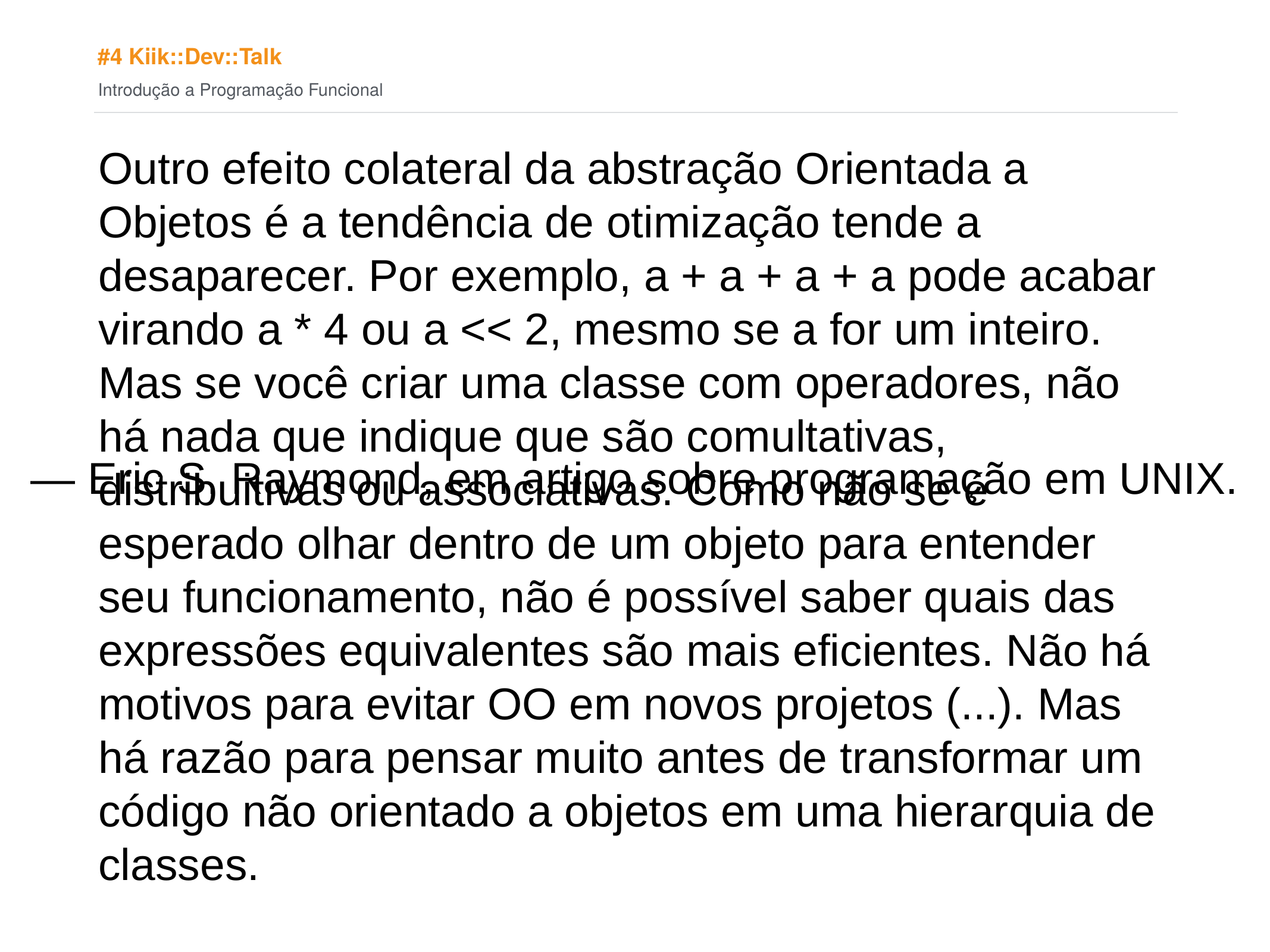

Outro efeito colateral da abstração Orientada a Objetos é a tendência de otimização tende a desaparecer. Por exemplo, a + a + a + a pode acabar virando a * 4 ou a << 2, mesmo se a for um inteiro. Mas se você criar uma classe com operadores, não há nada que indique que são comultativas, distribuitivas ou associativas. Como não se é esperado olhar dentro de um objeto para entender seu funcionamento, não é possível saber quais das expressões equivalentes são mais eficientes. Não há motivos para evitar OO em novos projetos (...). Mas há razão para pensar muito antes de transformar um código não orientado a objetos em uma hierarquia de classes.
— Eric S. Raymond, em artigo sobre programação em UNIX.